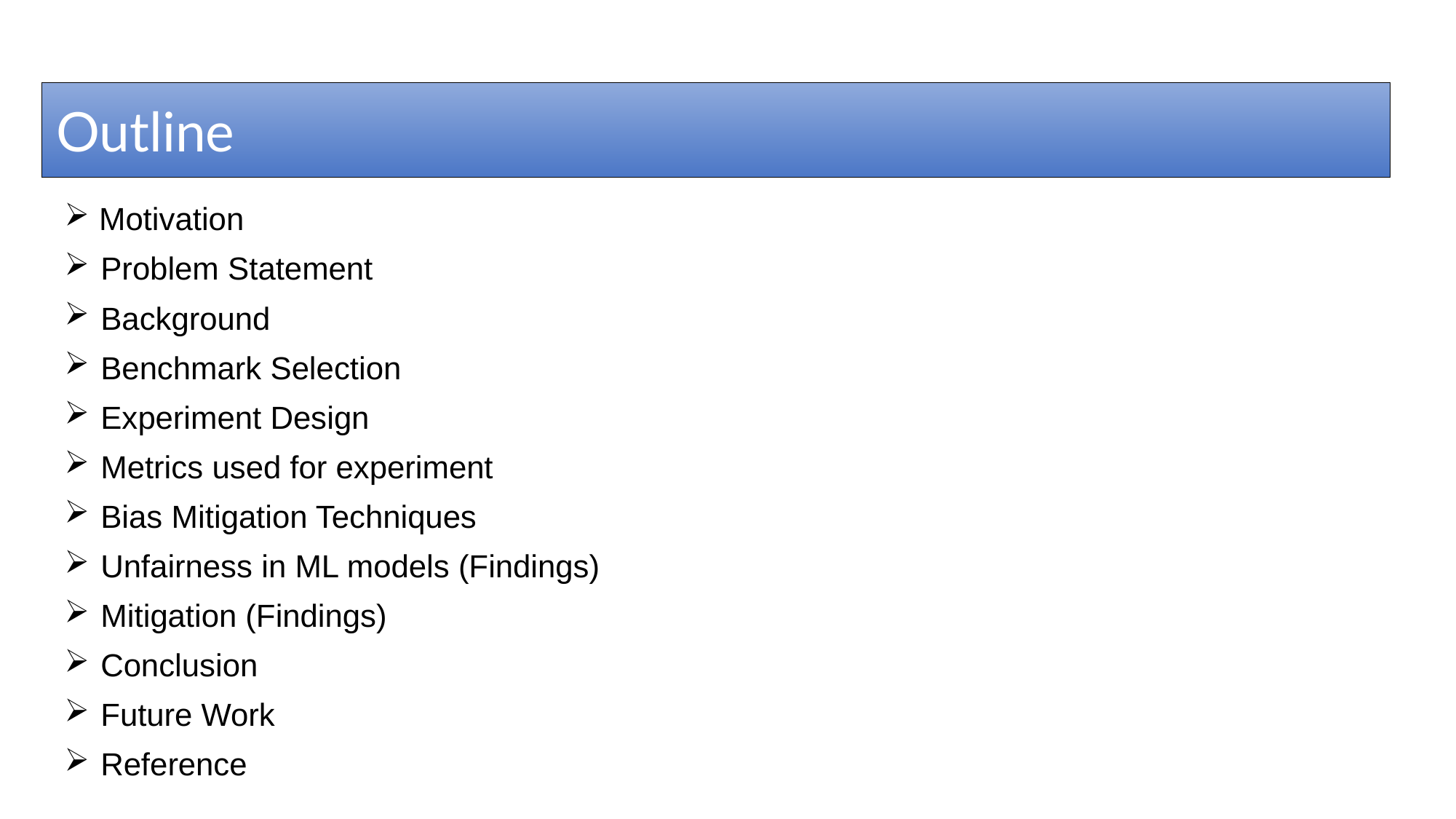

Outline
 Motivation
 Problem Statement
 Background
 Benchmark Selection
 Experiment Design
 Metrics used for experiment
 Bias Mitigation Techniques
 Unfairness in ML models (Findings)
 Mitigation (Findings)
 Conclusion
 Future Work
 Reference